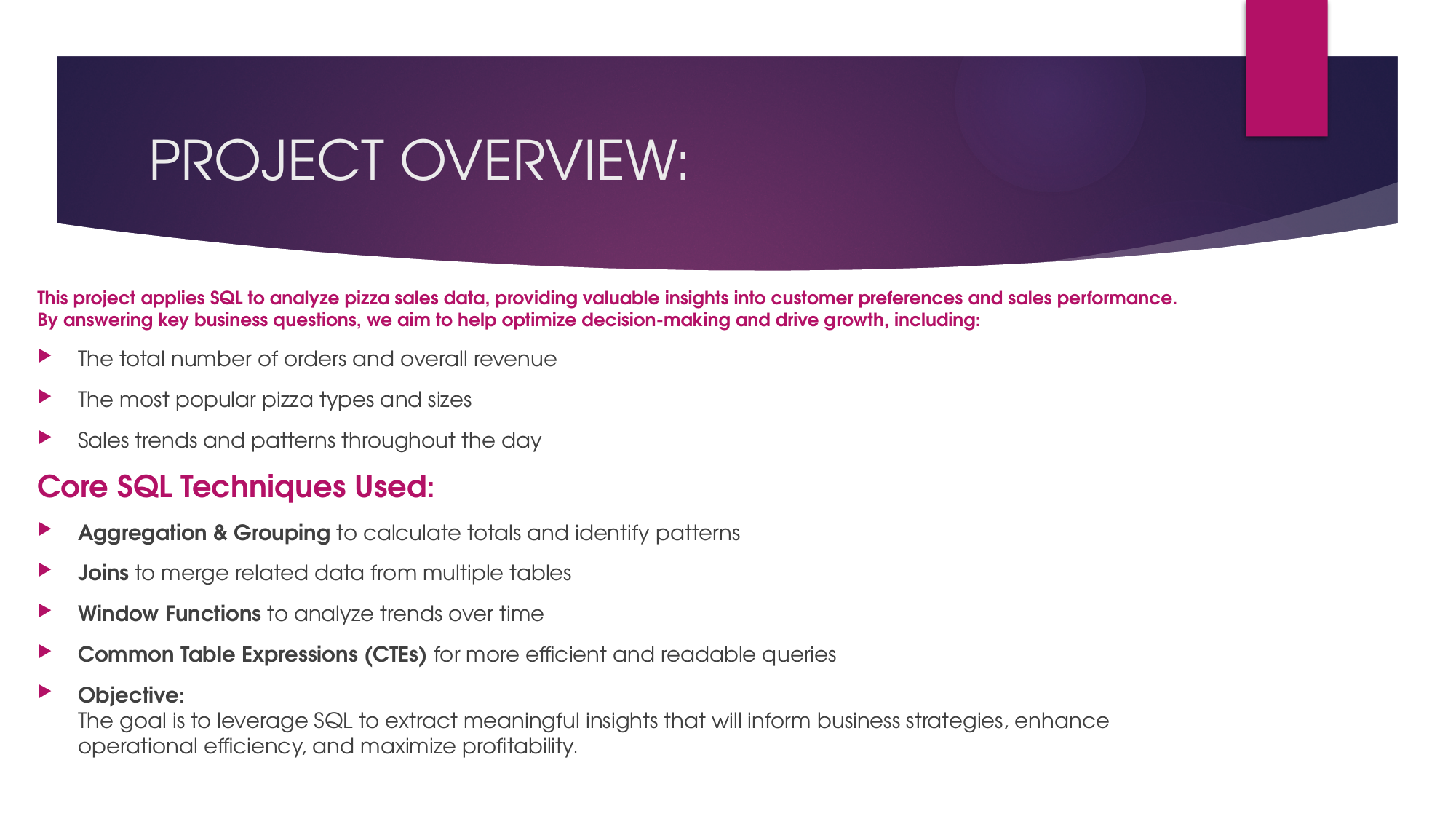

# PROJECT OVERVIEW:
This project applies SQL to analyze pizza sales data, providing valuable insights into customer preferences and sales performance. By answering key business questions, we aim to help optimize decision-making and drive growth, including:
The total number of orders and overall revenue
The most popular pizza types and sizes
Sales trends and patterns throughout the day
Core SQL Techniques Used:
Aggregation & Grouping to calculate totals and identify patterns
Joins to merge related data from multiple tables
Window Functions to analyze trends over time
Common Table Expressions (CTEs) for more efficient and readable queries
Objective:
The goal is to leverage SQL to extract meaningful insights that will inform business strategies, enhance operational efficiency, and maximize profitability.